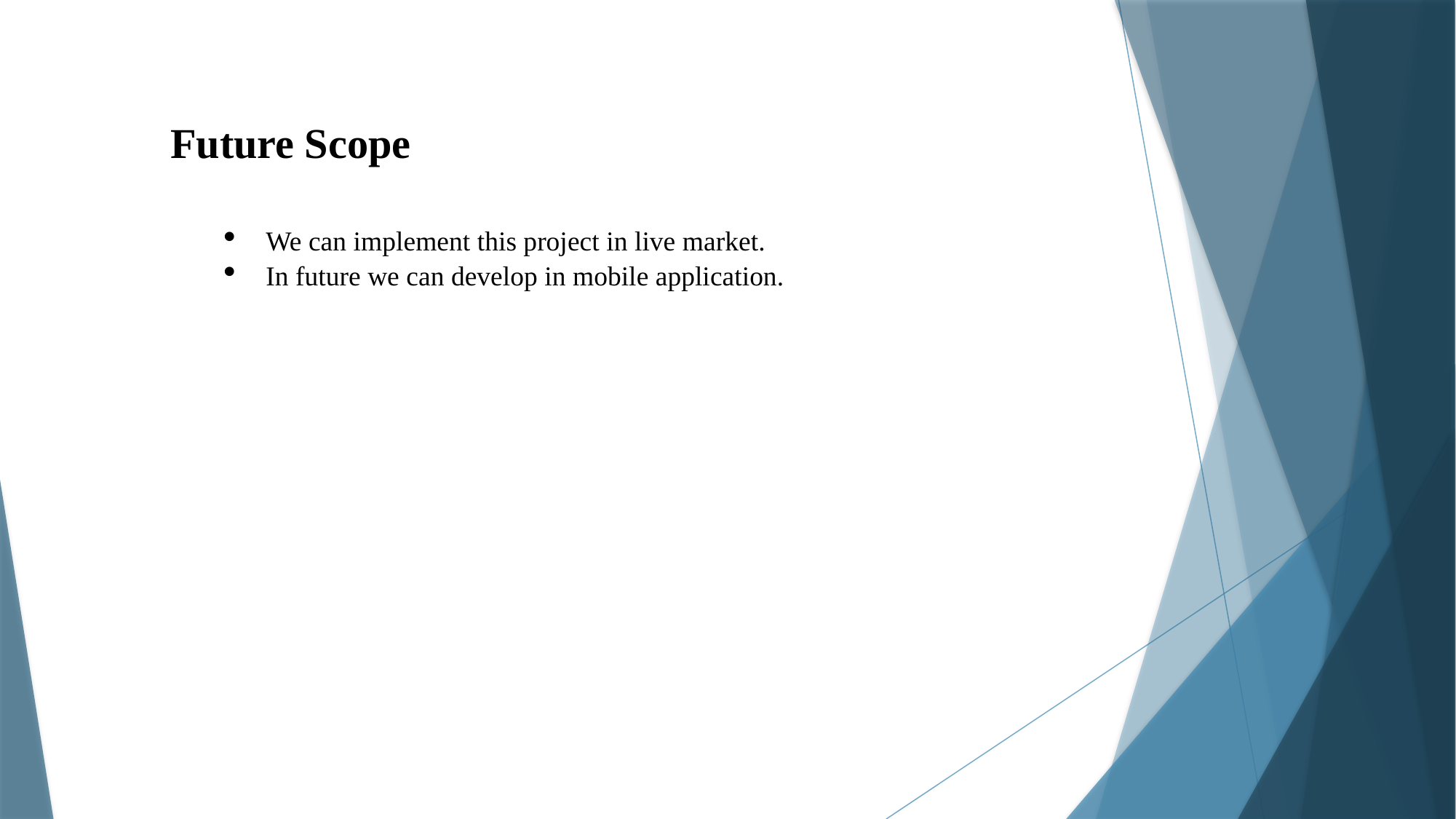

Future Scope

We can implement this project in live market.
In future we can develop in mobile application.